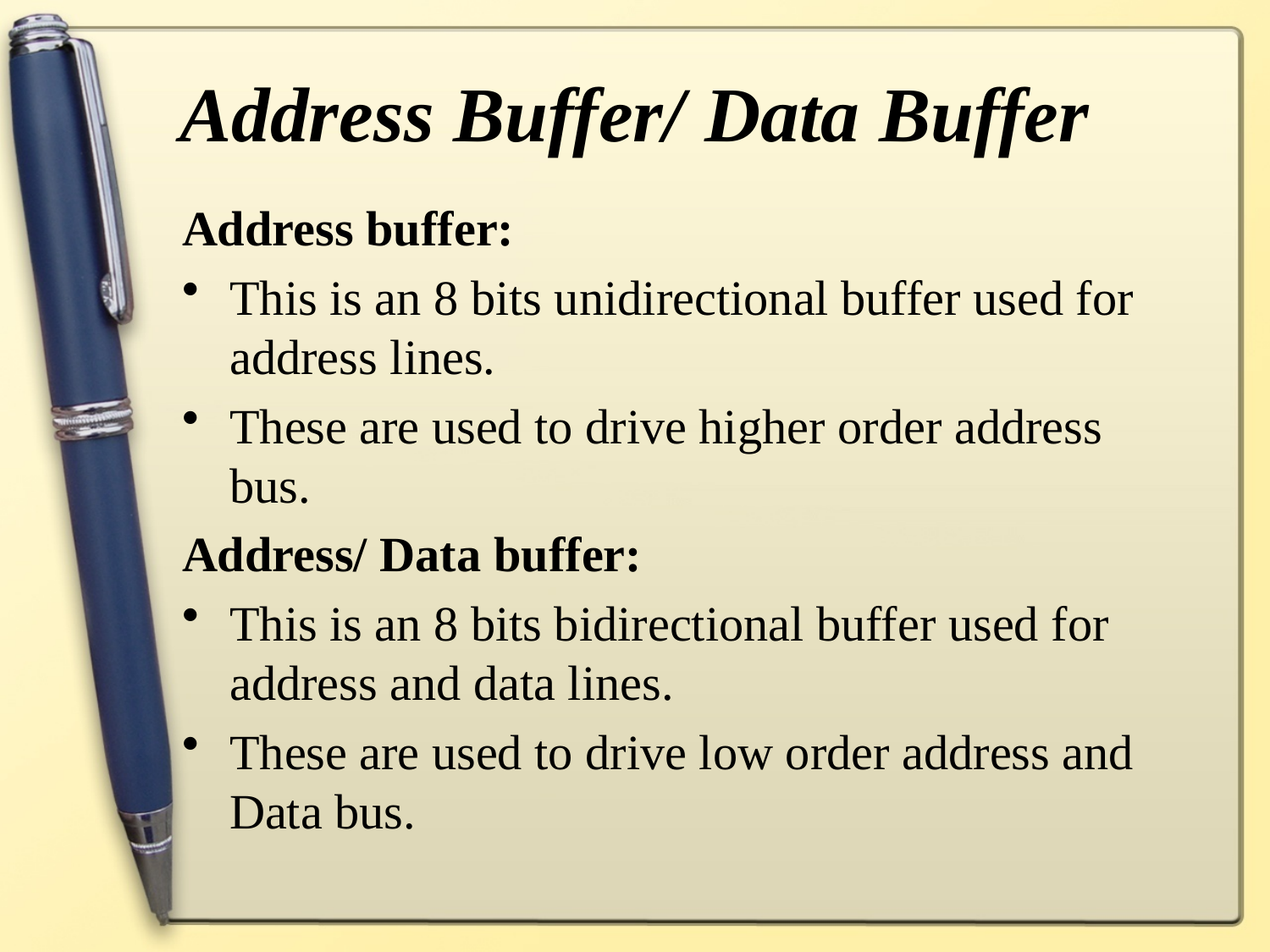

# Address Buffer/ Data Buffer
Address buffer:
This is an 8 bits unidirectional buffer used for address lines.
These are used to drive higher order address bus.
Address/ Data buffer:
This is an 8 bits bidirectional buffer used for address and data lines.
These are used to drive low order address and Data bus.